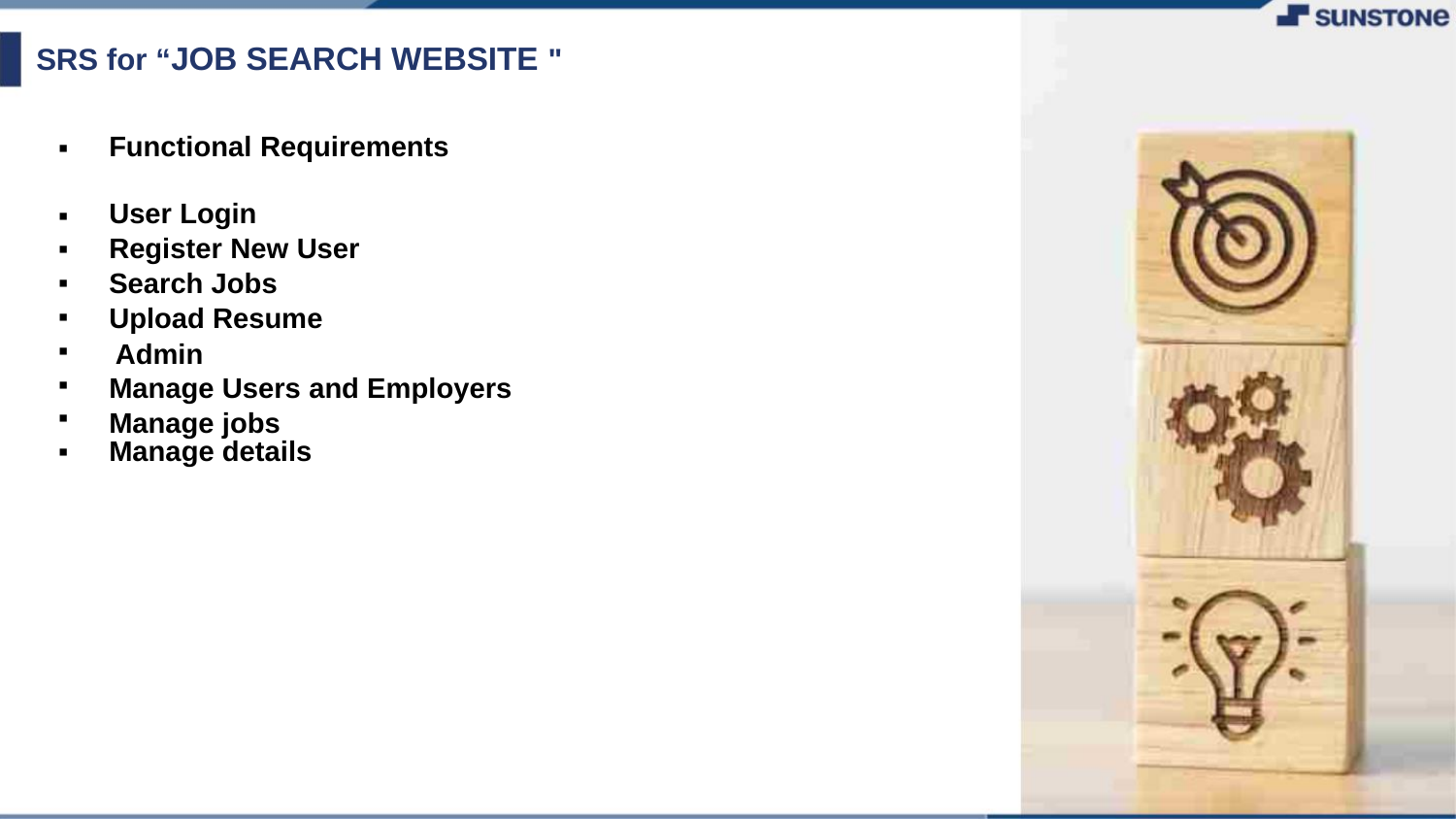

SRS for “JOB SEARCH WEBSITE "
Functional Requirements
▪
User Login
Register New User
Search Jobs
Upload Resume
Admin
Manage Users and Employers
Manage jobs
▪
▪
▪
▪
▪
▪
▪
▪
Manage details